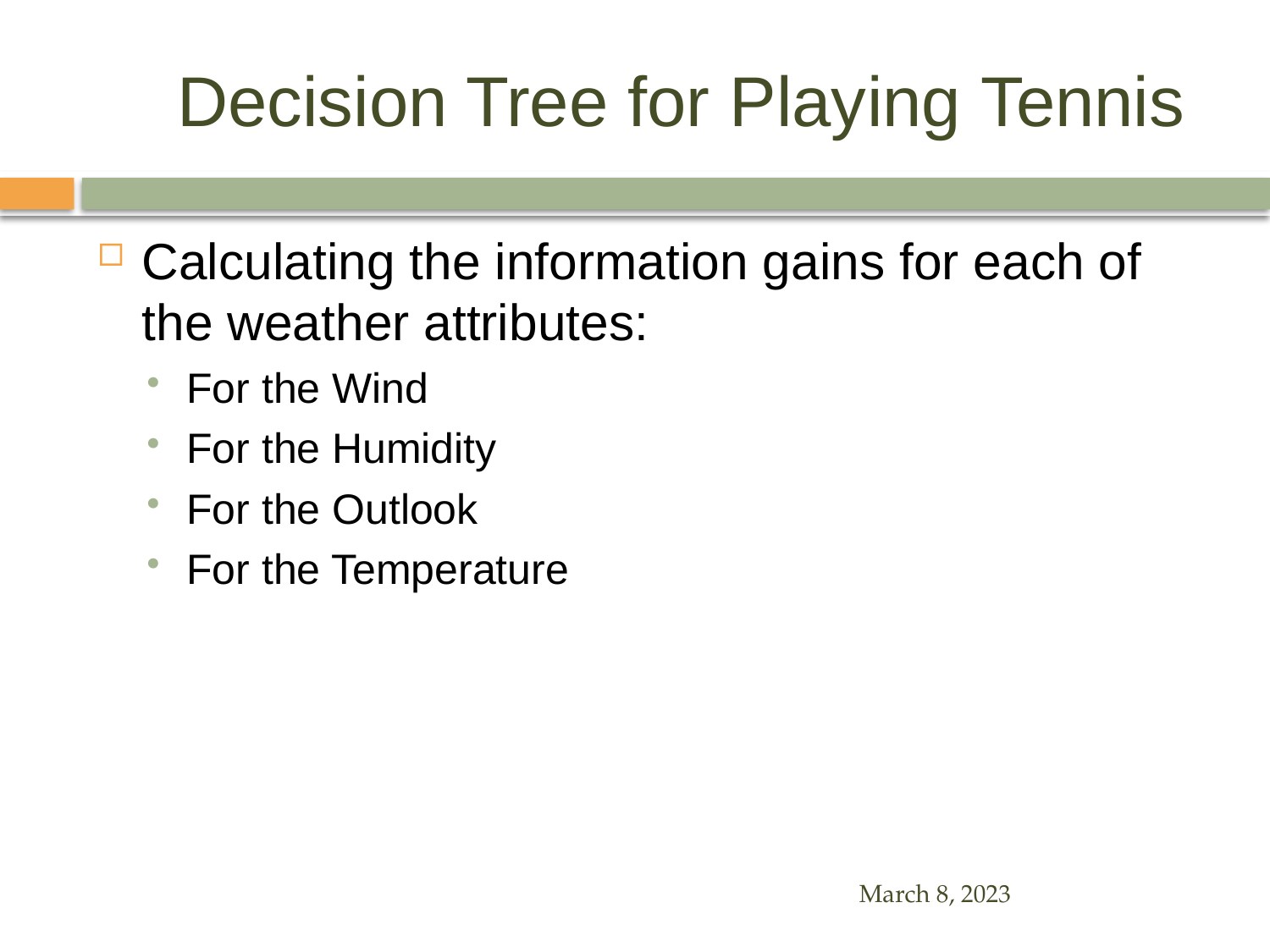

# Decision Tree for Playing Tennis
Calculating the information gains for each of the weather attributes:
For the Wind
For the Humidity
For the Outlook
For the Temperature
March 8, 2023